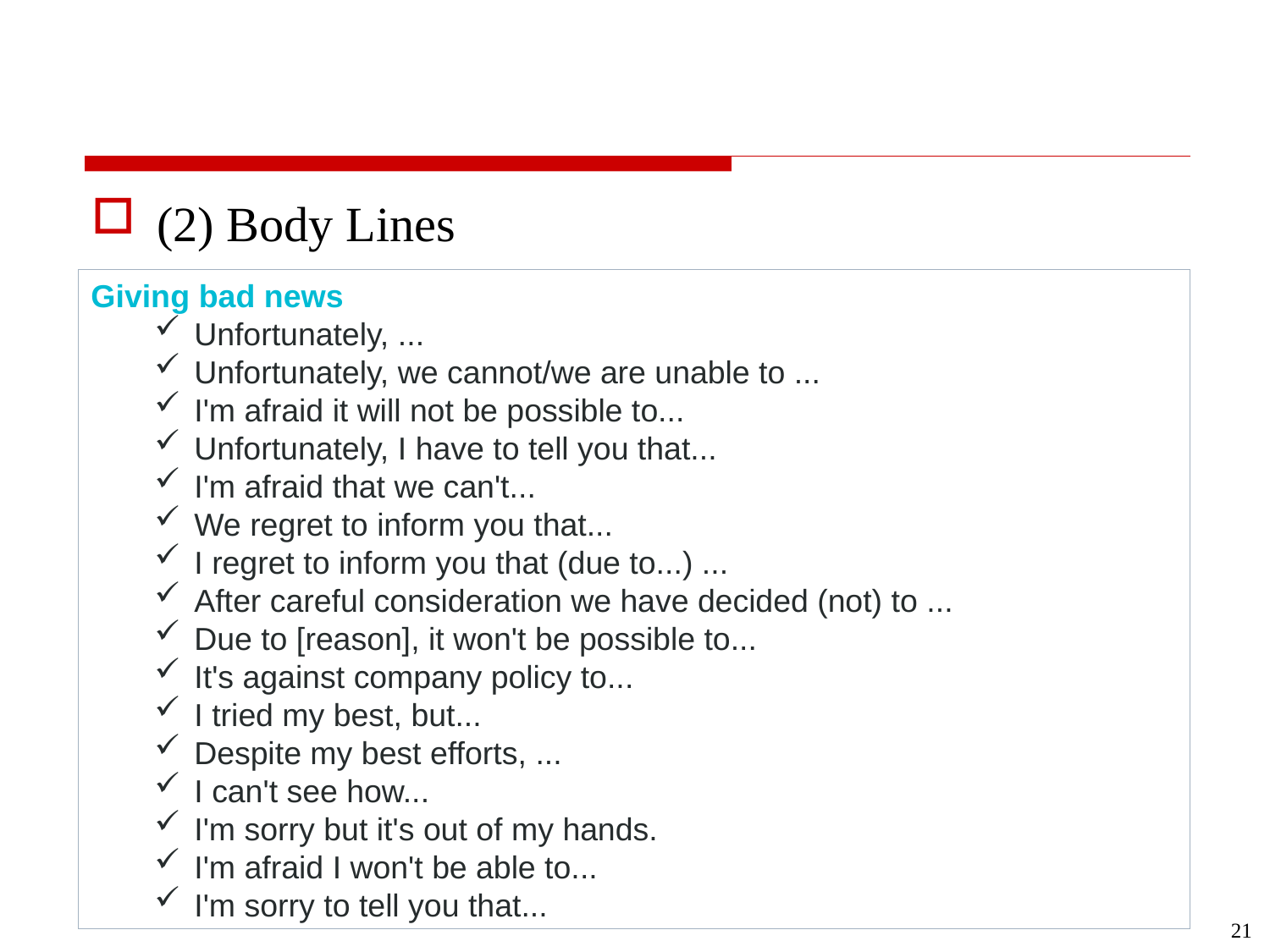

#
(2) Body Lines

Giving bad news
Unfortunately, ...
Unfortunately, we cannot/we are unable to ...
I'm afraid it will not be possible to...
Unfortunately, I have to tell you that...
I'm afraid that we can't...
We regret to inform you that...
I regret to inform you that (due to...) ...
After careful consideration we have decided (not) to ...
Due to [reason], it won't be possible to...
It's against company policy to...
I tried my best, but...
Despite my best efforts, ...
I can't see how...
I'm sorry but it's out of my hands.
I'm afraid I won't be able to...
I'm sorry to tell you that...
21